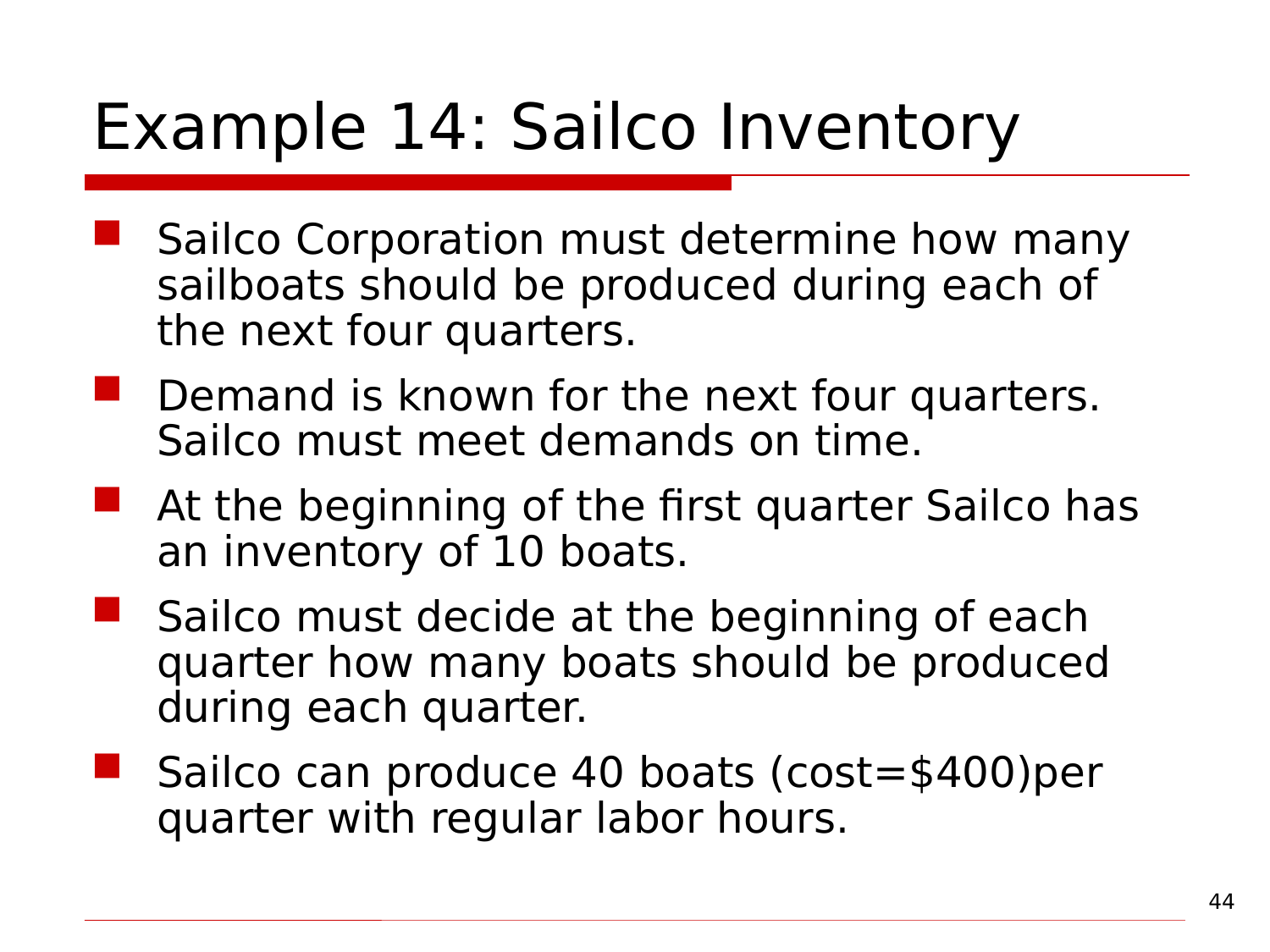

# Example 14: Sailco Inventory
Sailco Corporation must determine how many sailboats should be produced during each of the next four quarters.
Demand is known for the next four quarters. Sailco must meet demands on time.
At the beginning of the first quarter Sailco has an inventory of 10 boats.
Sailco must decide at the beginning of each quarter how many boats should be produced during each quarter.
Sailco can produce 40 boats (cost=$400)per quarter with regular labor hours.